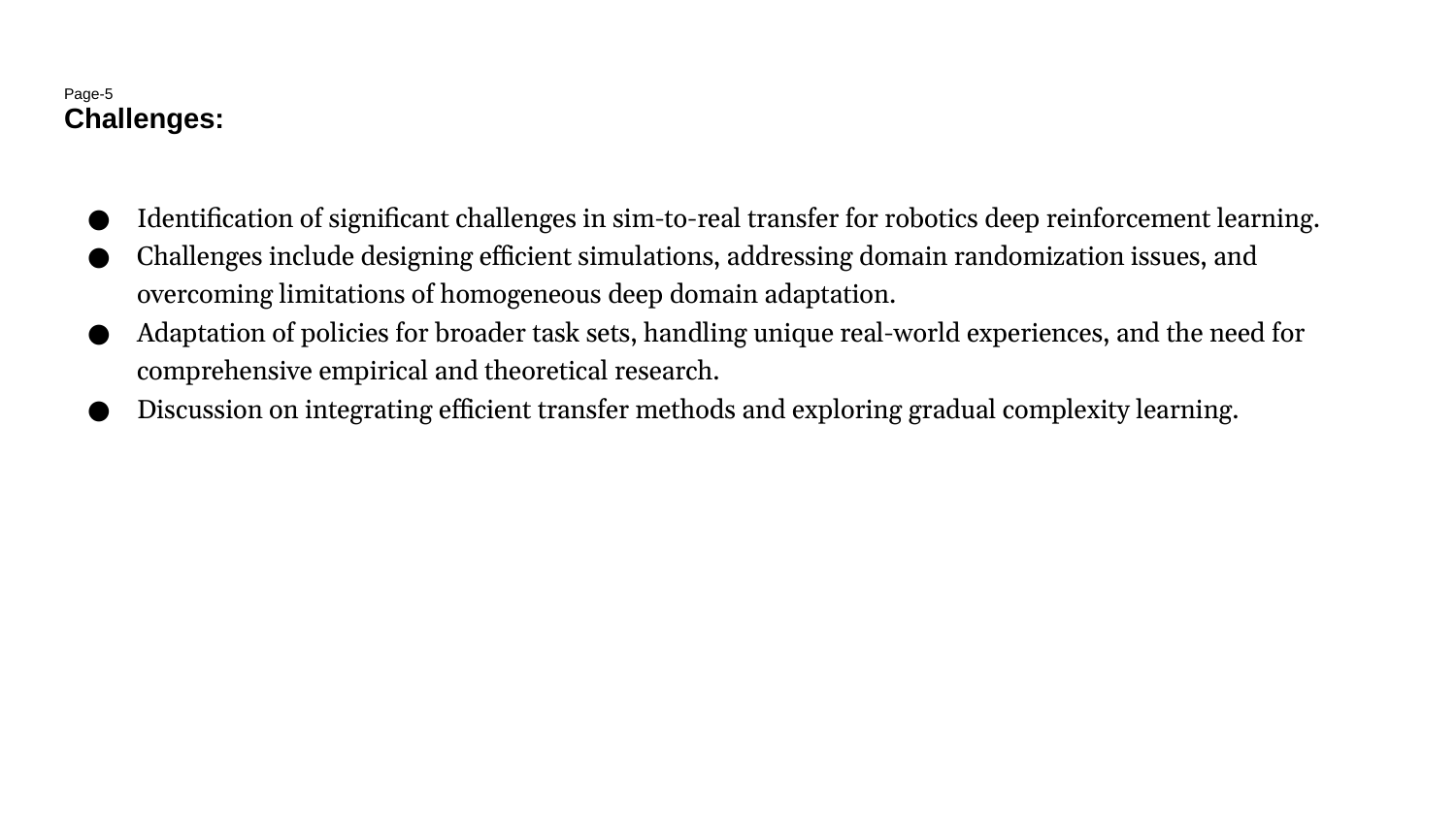

# Page-5
Challenges:
Identification of significant challenges in sim-to-real transfer for robotics deep reinforcement learning.
Challenges include designing efficient simulations, addressing domain randomization issues, and overcoming limitations of homogeneous deep domain adaptation.
Adaptation of policies for broader task sets, handling unique real-world experiences, and the need for comprehensive empirical and theoretical research.
Discussion on integrating efficient transfer methods and exploring gradual complexity learning.